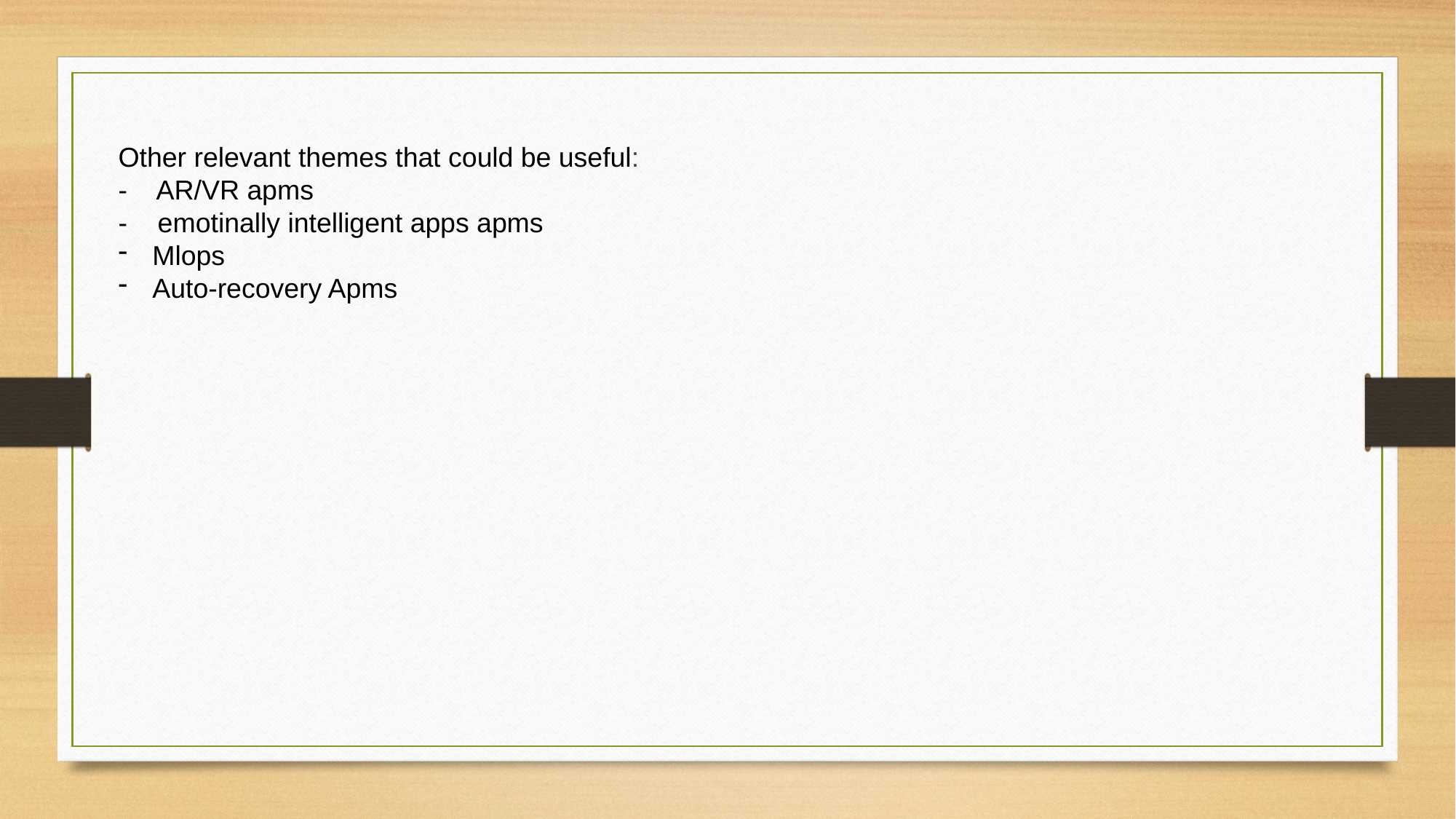

Other relevant themes that could be useful:
-    AR/VR apms
-    emotinally intelligent apps apms
Mlops
Auto-recovery Apms